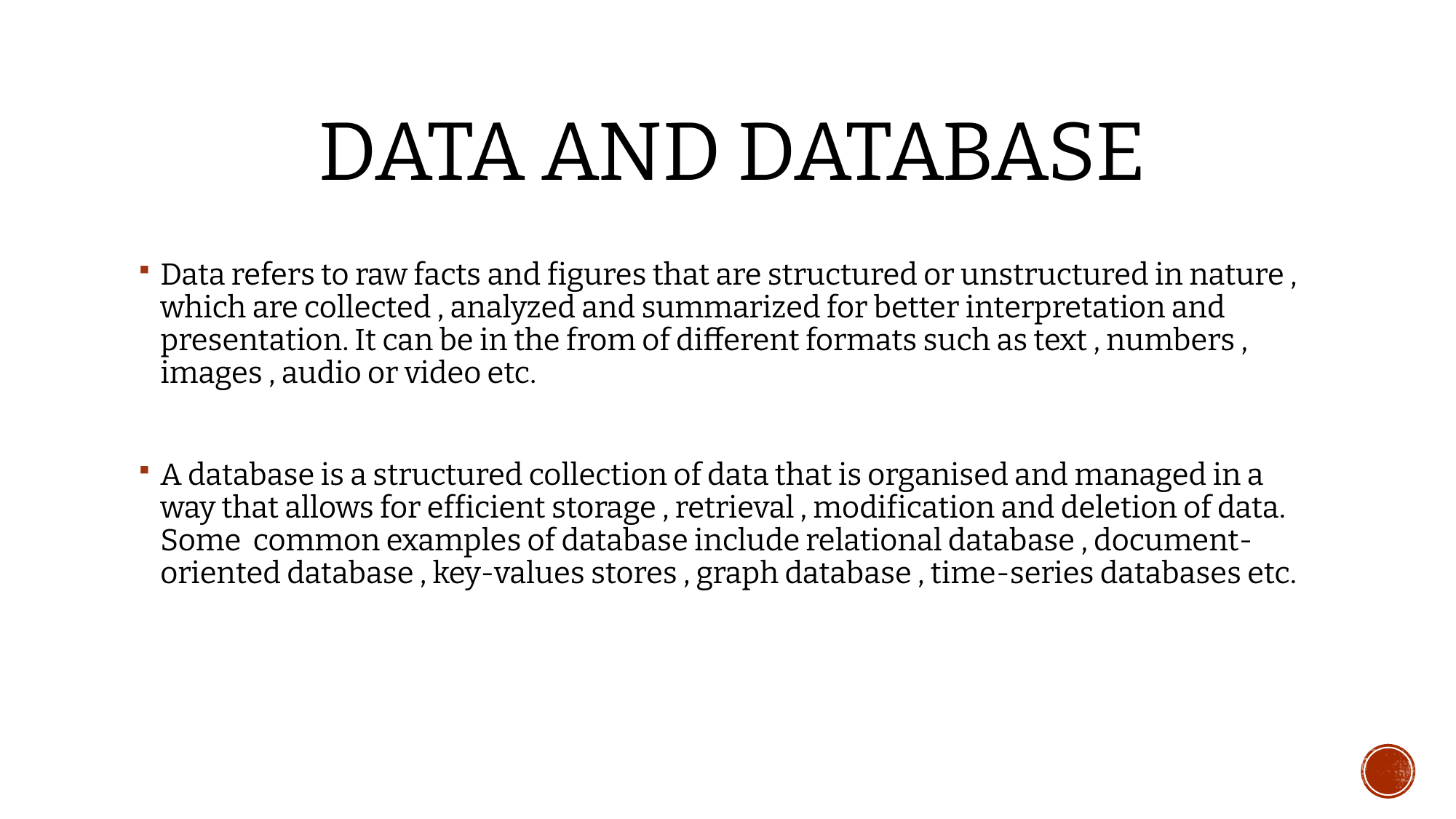

# data and database
Data refers to raw facts and figures that are structured or unstructured in nature , which are collected , analyzed and summarized for better interpretation and presentation. It can be in the from of different formats such as text , numbers , images , audio or video etc.

A database is a structured collection of data that is organised and managed in a way that allows for efficient storage , retrieval , modification and deletion of data. Some  common examples of database include relational database , document-oriented database , key-values stores , graph database , time-series databases etc.